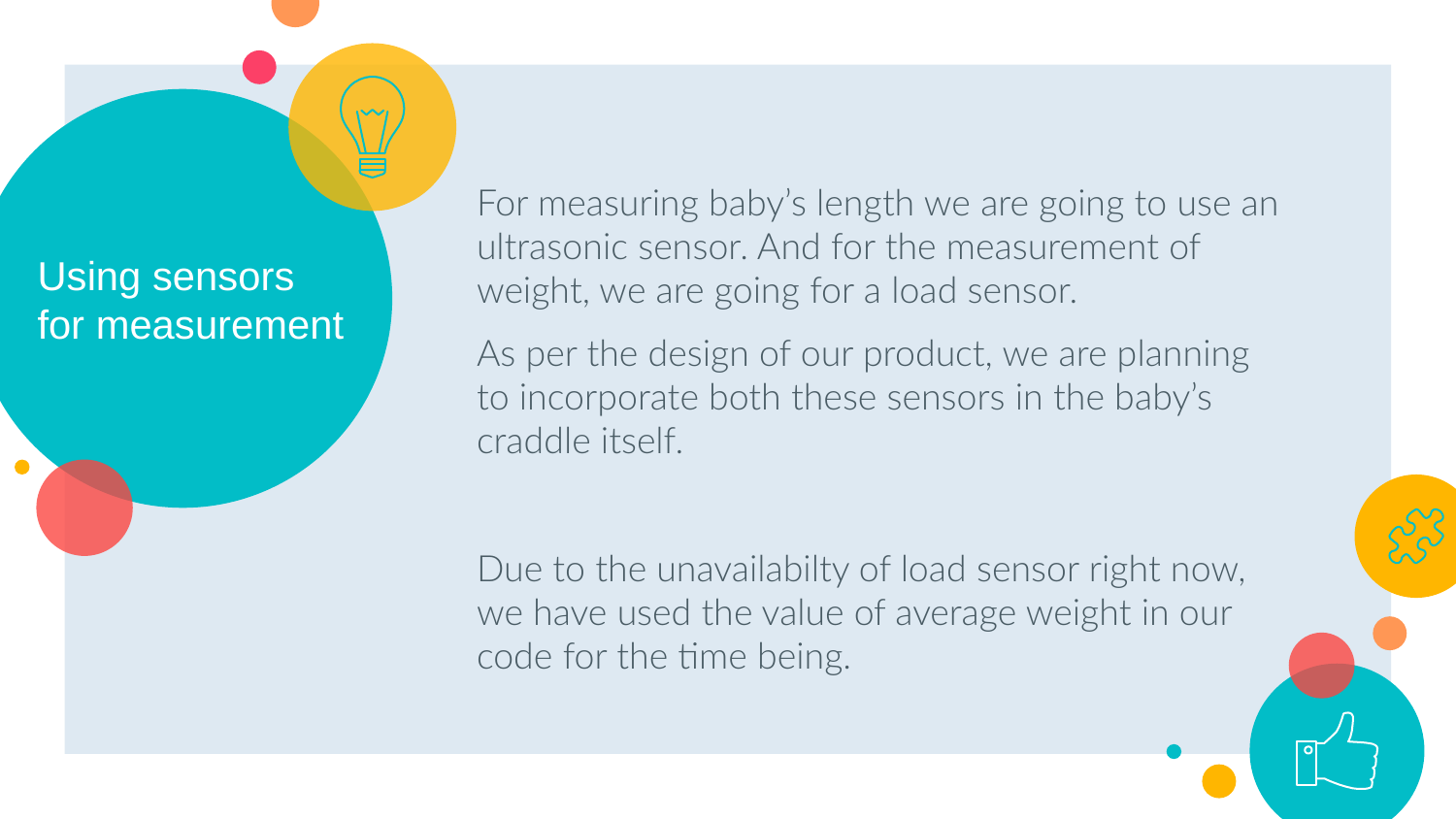

# Using sensors for measurement
For measuring baby’s length we are going to use an ultrasonic sensor. And for the measurement of weight, we are going for a load sensor.
As per the design of our product, we are planning to incorporate both these sensors in the baby’s craddle itself.

Due to the unavailabilty of load sensor right now, we have used the value of average weight in our code for the time being.